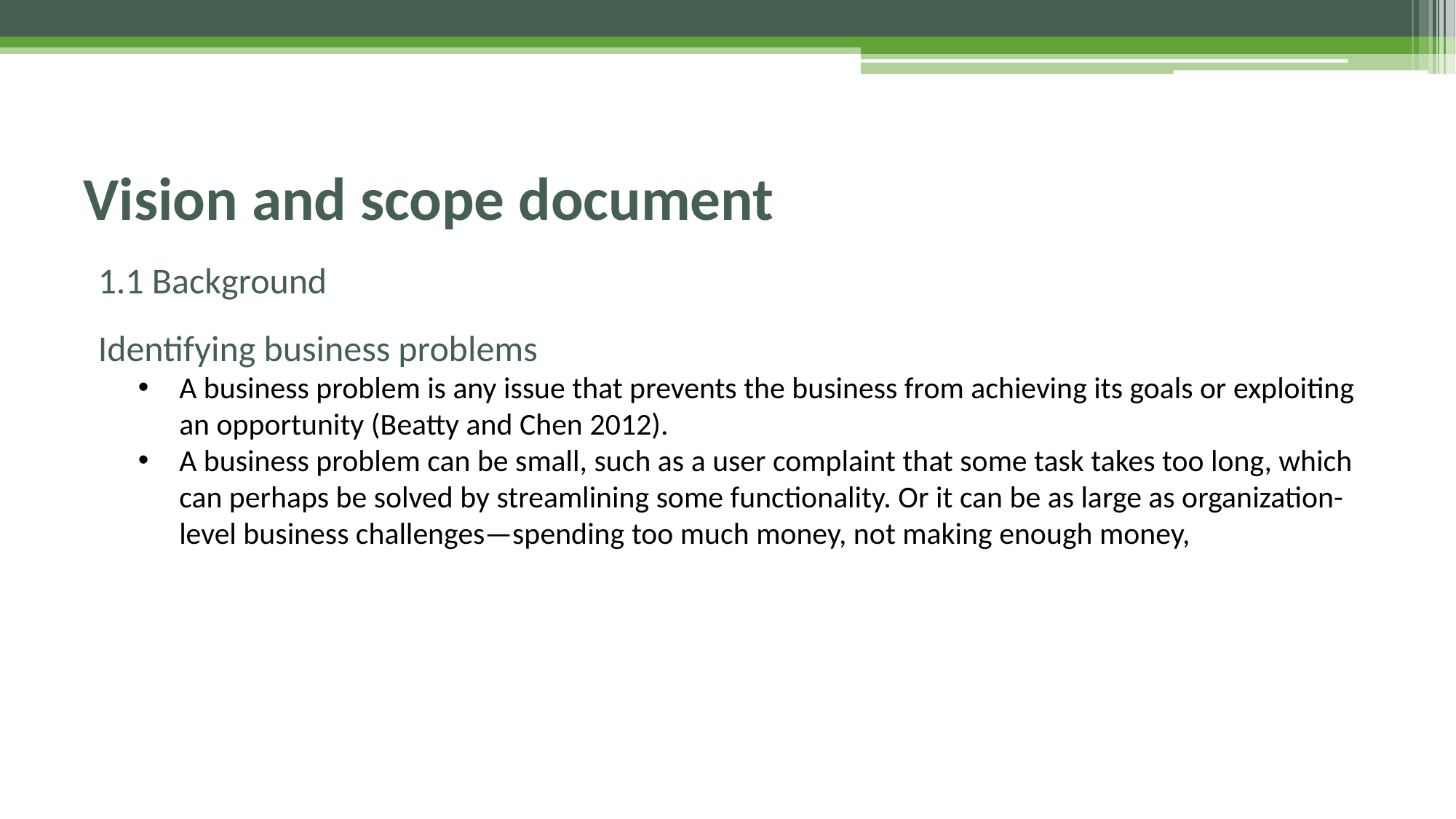

# Vision and scope document
1.1 Background
Identifying business problems
A business problem is any issue that prevents the business from achieving its goals or exploiting an opportunity (Beatty and Chen 2012).
A business problem can be small, such as a user complaint that some task takes too long, which can perhaps be solved by streamlining some functionality. Or it can be as large as organization-level business challenges—spending too much money, not making enough money,